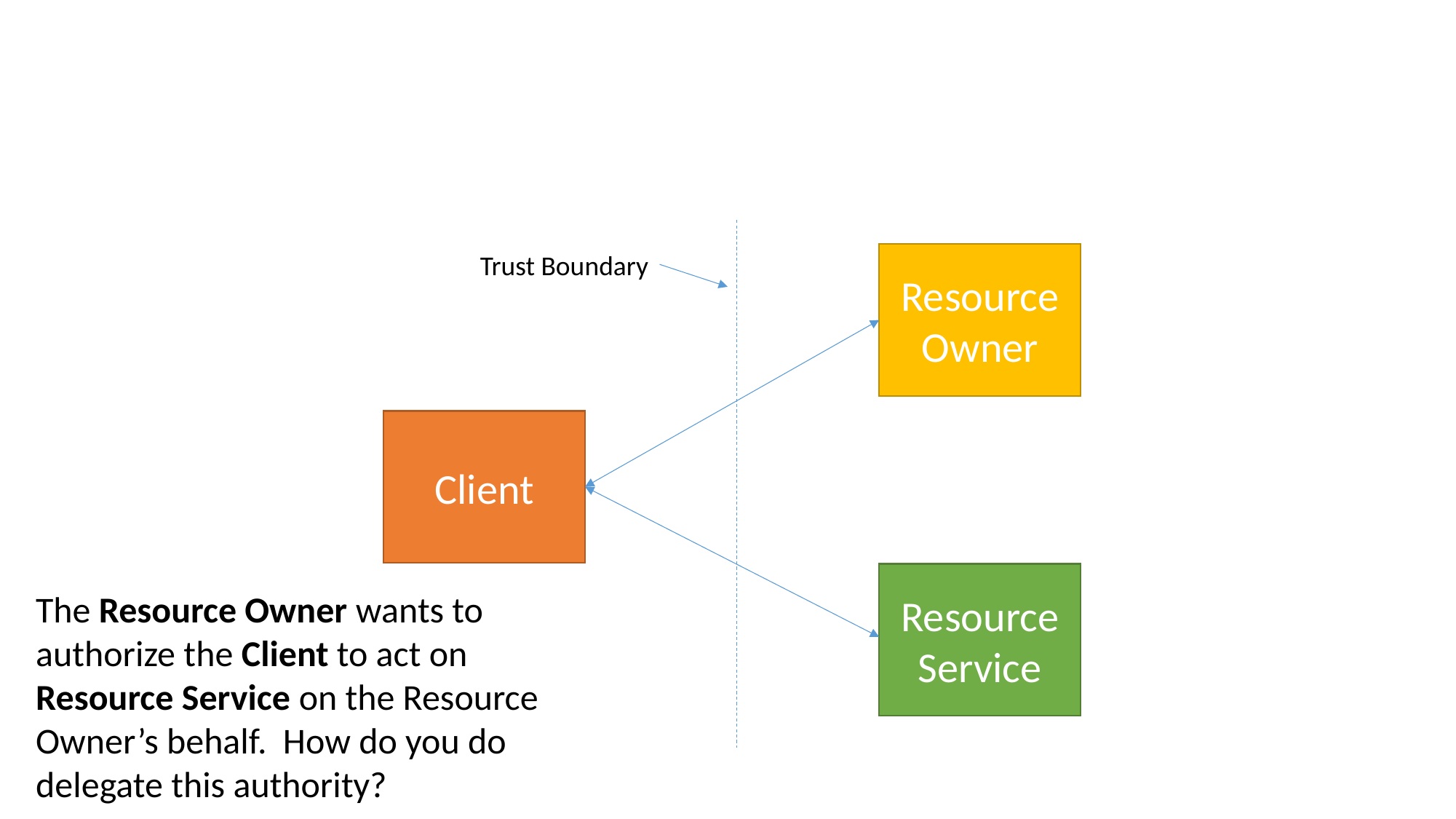

# The Authorization Problem
Trust Boundary
Resource Owner
Client
Resource Service
The Resource Owner wants to authorize the Client to act on Resource Service on the Resource Owner’s behalf.  How do you do delegate this authority?